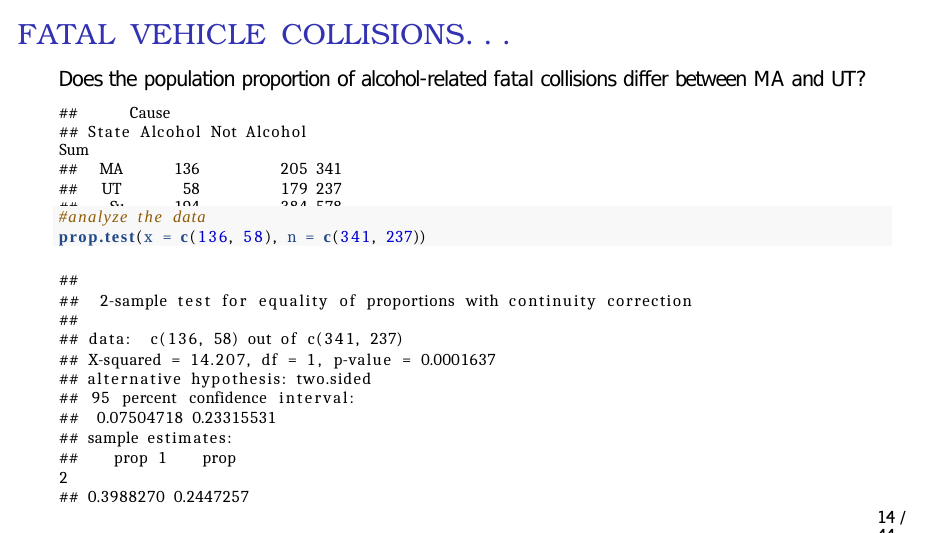

# Fatal vehicle collisions. . .
Does the population proportion of alcohol-related fatal collisions differ between MA and UT?
| ## | Cause |  |  |
| --- | --- | --- | --- |
| ## State Alcohol Not Alcohol Sum |  |  |  |
| ## | MA | 136 | 205 341 |
| ## | UT | 58 | 179 237 |
| ## | Sum | 194 | 384 578 |
#analyze the data
prop.test(x = c(136, 58), n = c(341, 237))
##
##  2-sample test for equality of proportions with continuity correction ##
## data:  c(136, 58) out of c(341, 237)
## X-squared = 14.207, df = 1, p-value = 0.0001637 ## alternative hypothesis: two.sided
## 95 percent confidence interval:
##  0.07504718 0.23315531
## sample estimates: ##	prop 1	prop 2
## 0.3988270 0.2447257
14 / 44